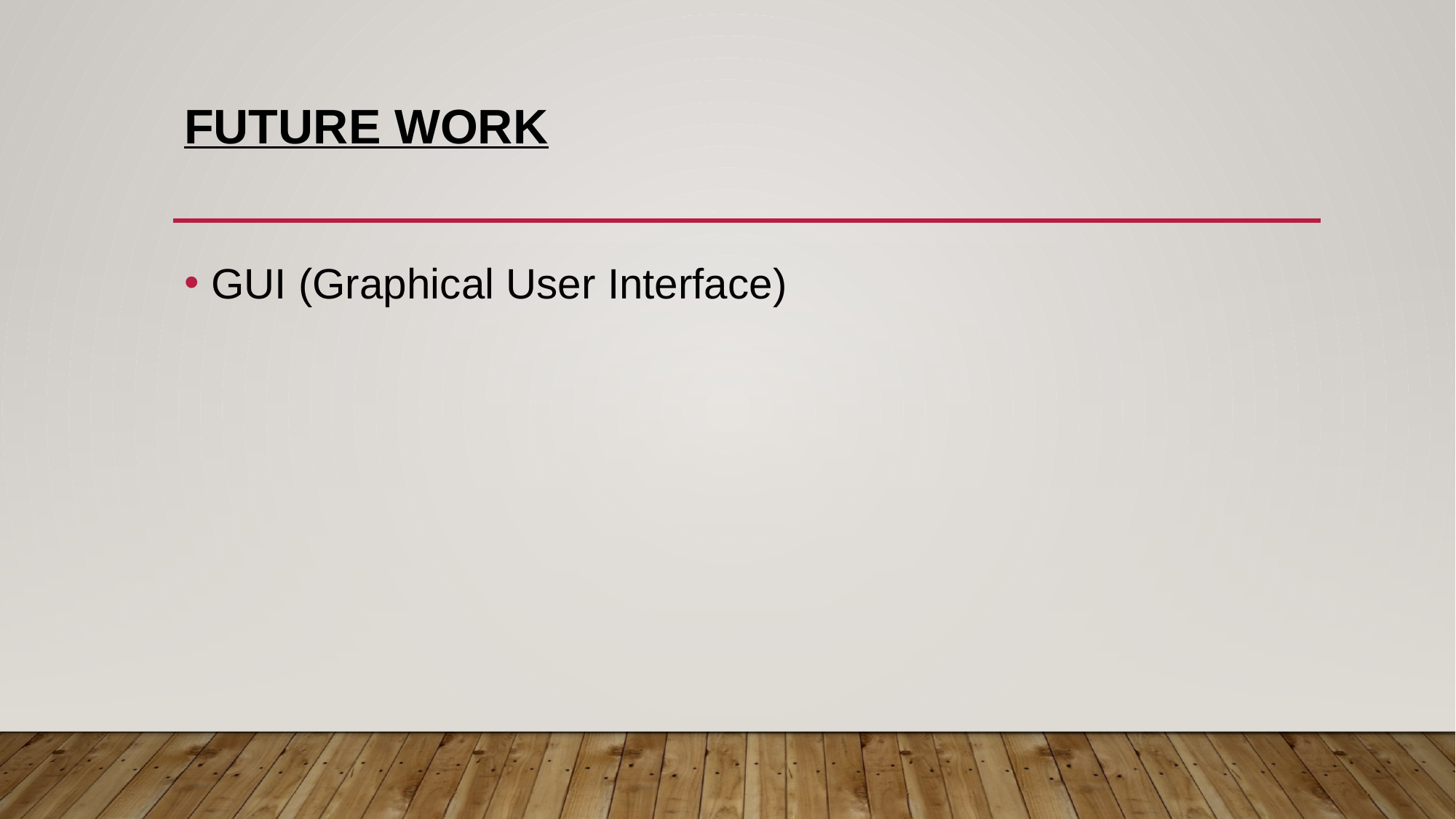

# Future work
GUI (Graphical User Interface)